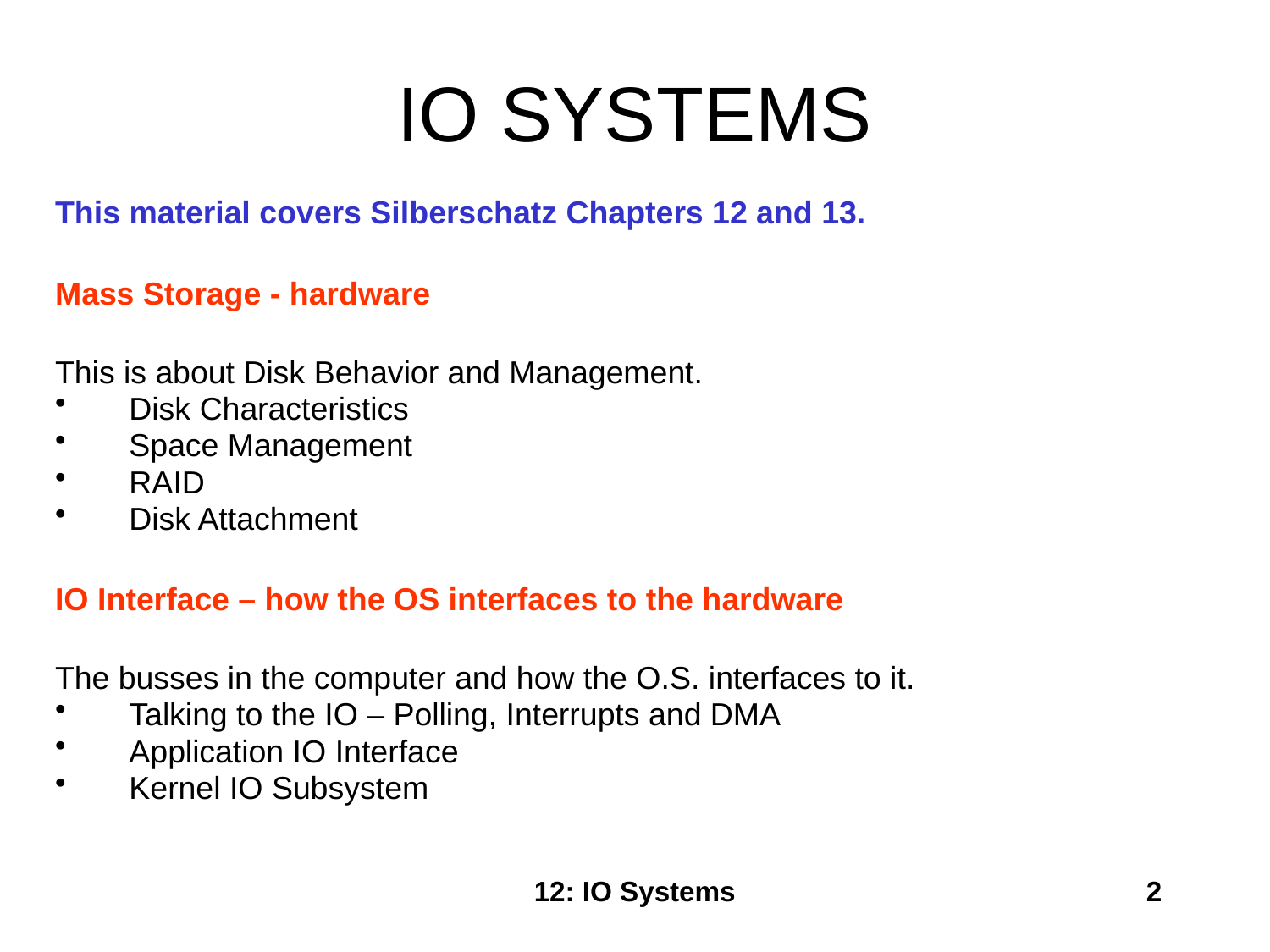

# IO SYSTEMS
This material covers Silberschatz Chapters 12 and 13.

Mass Storage - hardware

This is about Disk Behavior and Management.
Disk Characteristics
Space Management
RAID
Disk Attachment

IO Interface – how the OS interfaces to the hardware

The busses in the computer and how the O.S. interfaces to it.
Talking to the IO – Polling, Interrupts and DMA
Application IO Interface
Kernel IO Subsystem
12: IO Systems
2